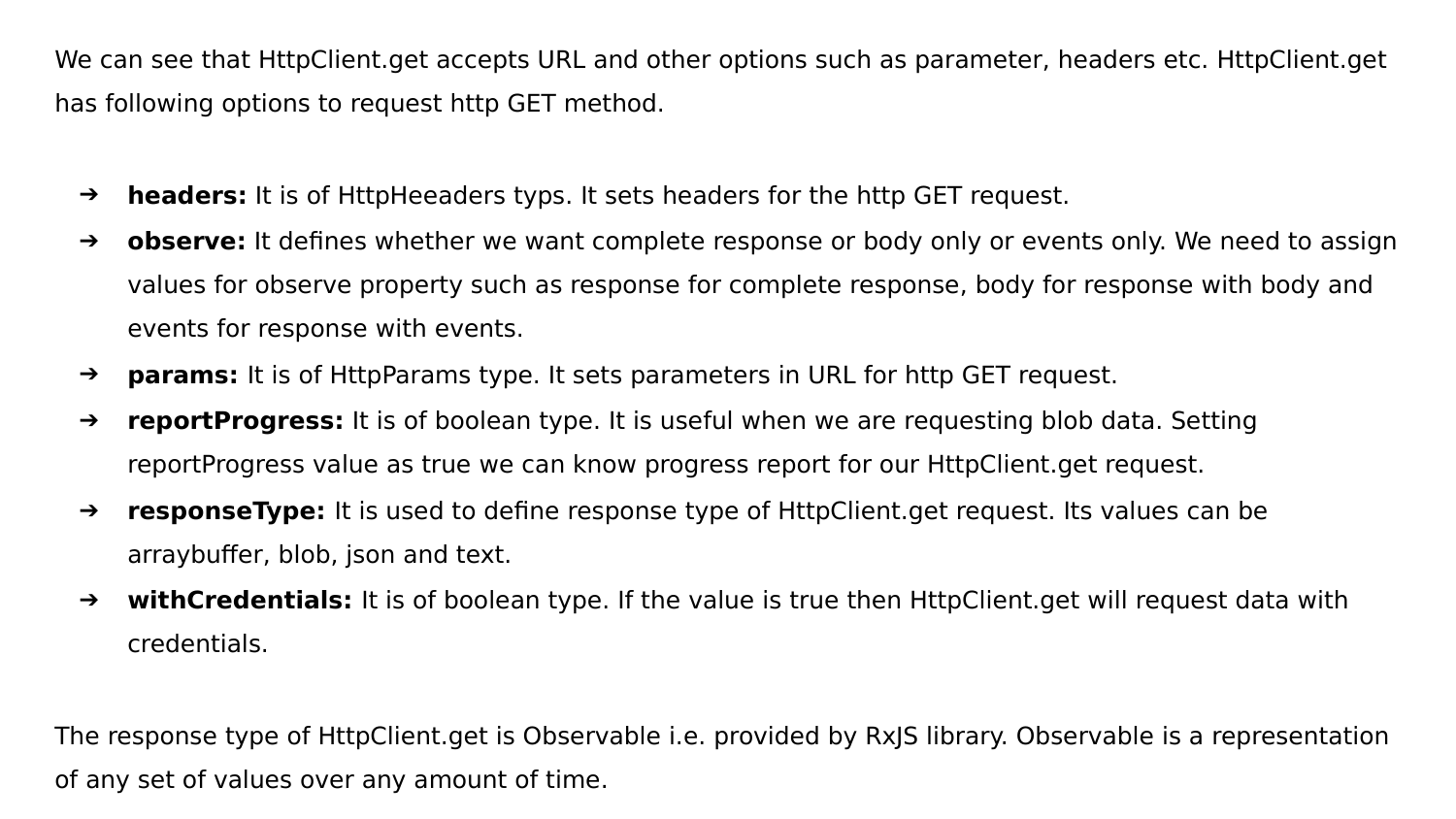

We can see that HttpClient.get accepts URL and other options such as parameter, headers etc. HttpClient.get has following options to request http GET method.

headers: It is of HttpHeeaders typs. It sets headers for the http GET request.
observe: It defines whether we want complete response or body only or events only. We need to assign values for observe property such as response for complete response, body for response with body and events for response with events.
params: It is of HttpParams type. It sets parameters in URL for http GET request.
reportProgress: It is of boolean type. It is useful when we are requesting blob data. Setting reportProgress value as true we can know progress report for our HttpClient.get request.
responseType: It is used to define response type of HttpClient.get request. Its values can be arraybuffer, blob, json and text.
withCredentials: It is of boolean type. If the value is true then HttpClient.get will request data with credentials.

The response type of HttpClient.get is Observable i.e. provided by RxJS library. Observable is a representation of any set of values over any amount of time.